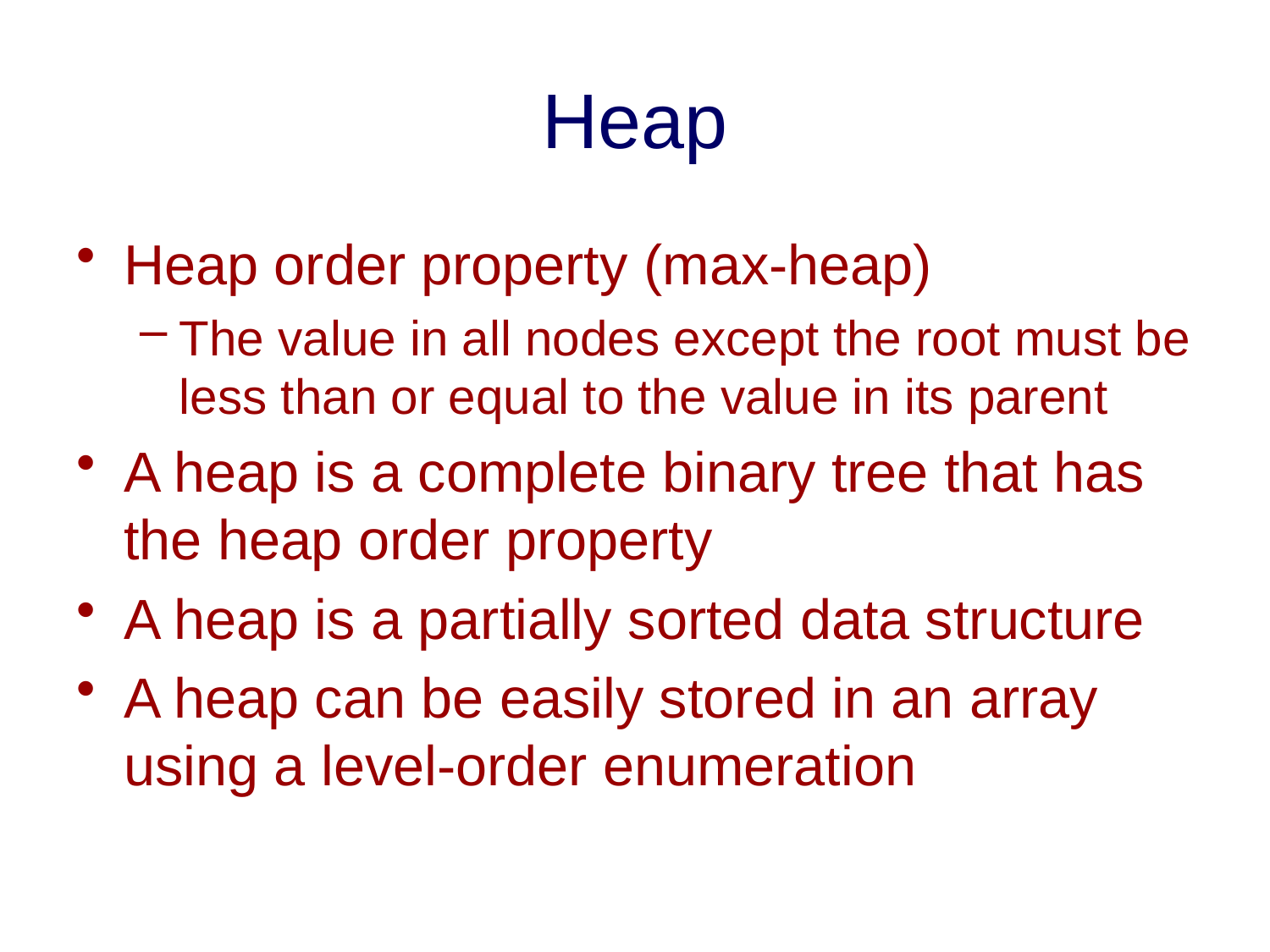

# Heap
Heap order property (max-heap)
The value in all nodes except the root must be less than or equal to the value in its parent
A heap is a complete binary tree that has the heap order property
A heap is a partially sorted data structure
A heap can be easily stored in an array using a level-order enumeration